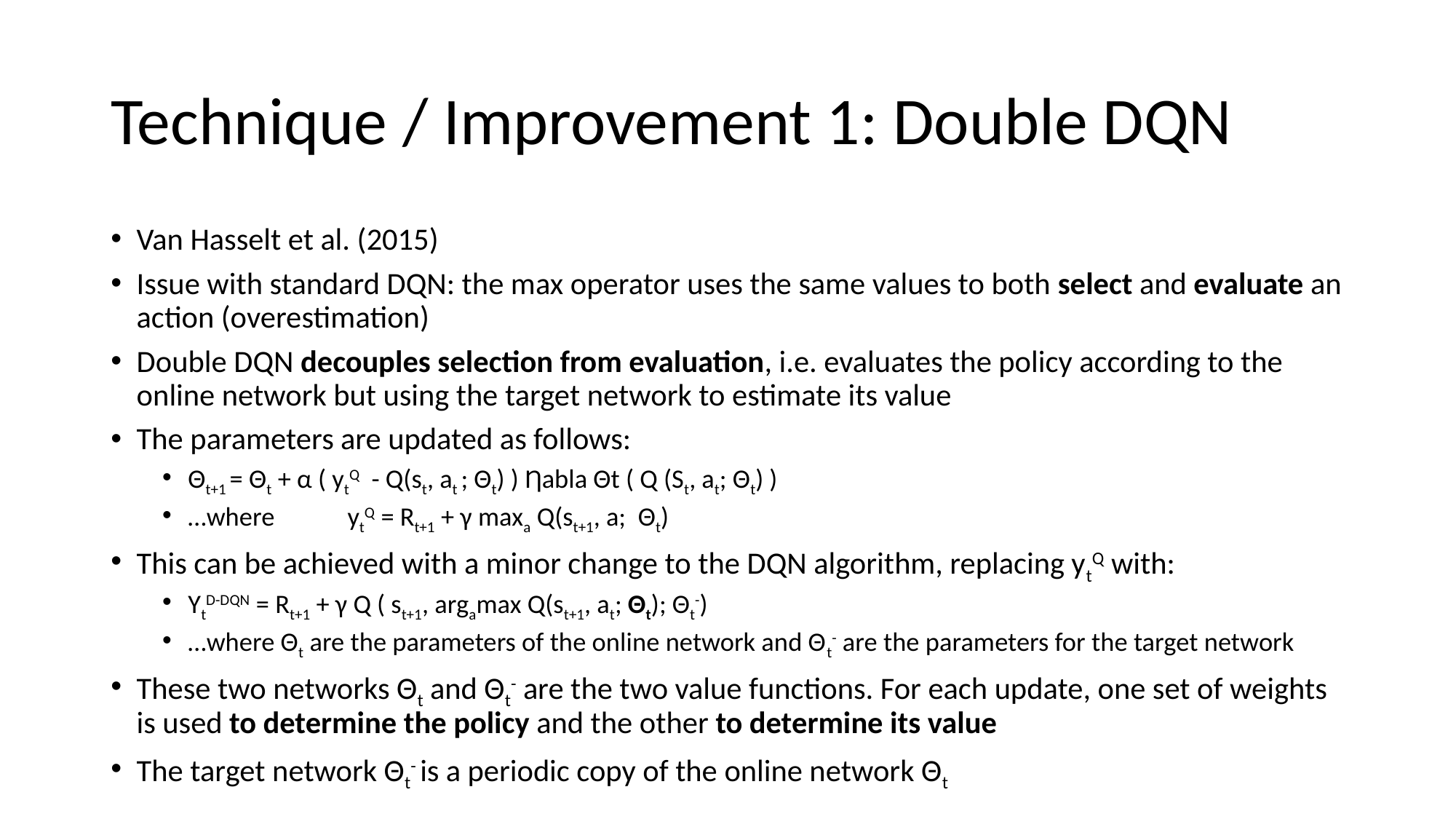

# Technique / Improvement 1: Double DQN
Van Hasselt et al. (2015)
Issue with standard DQN: the max operator uses the same values to both select and evaluate an action (overestimation)
Double DQN decouples selection from evaluation, i.e. evaluates the policy according to the online network but using the target network to estimate its value
The parameters are updated as follows:
Θt+1 = Θt + α ( ytQ  - Q(st, at ; Θt) ) Ƞabla Θt ( Q (St, at; Θt) )
…where 		ytQ = Rt+1 + γ maxa Q(st+1, a;  Θt)
This can be achieved with a minor change to the DQN algorithm, replacing ytQ with:
YtD-DQN = Rt+1 + γ Q ( st+1, argamax Q(st+1, at; Θt); Θt-)
…where Θt are the parameters of the online network and Θt- are the parameters for the target network
These two networks Θt and Θt- are the two value functions. For each update, one set of weights is used to determine the policy and the other to determine its value
The target network Θt- is a periodic copy of the online network Θt